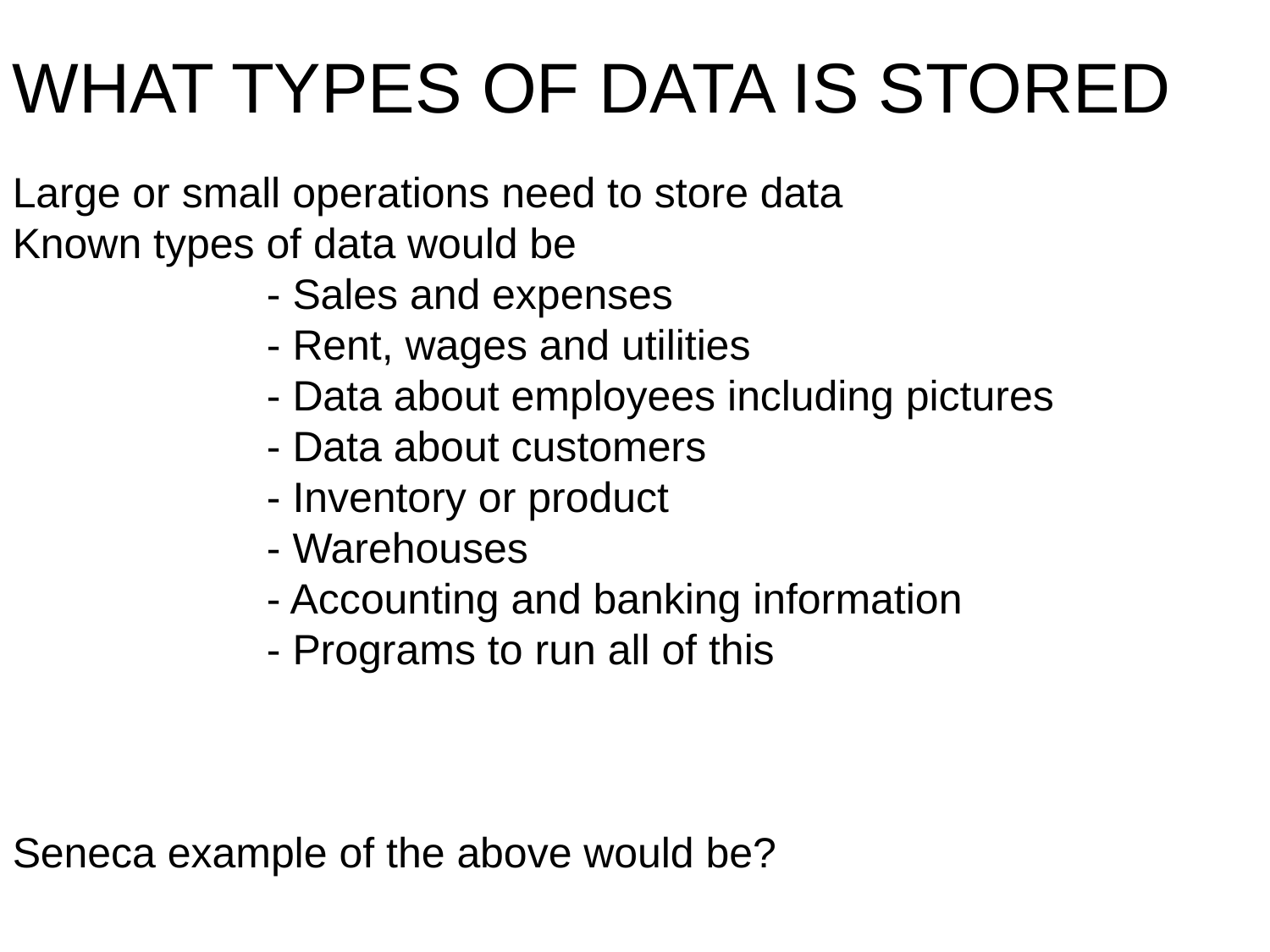

WHAT TYPES OF DATA IS STORED

Large or small operations need to store data
Known types of data would be
		- Sales and expenses
		- Rent, wages and utilities
		- Data about employees including pictures
		- Data about customers
		- Inventory or product
		- Warehouses
		- Accounting and banking information
		- Programs to run all of this

Seneca example of the above would be?